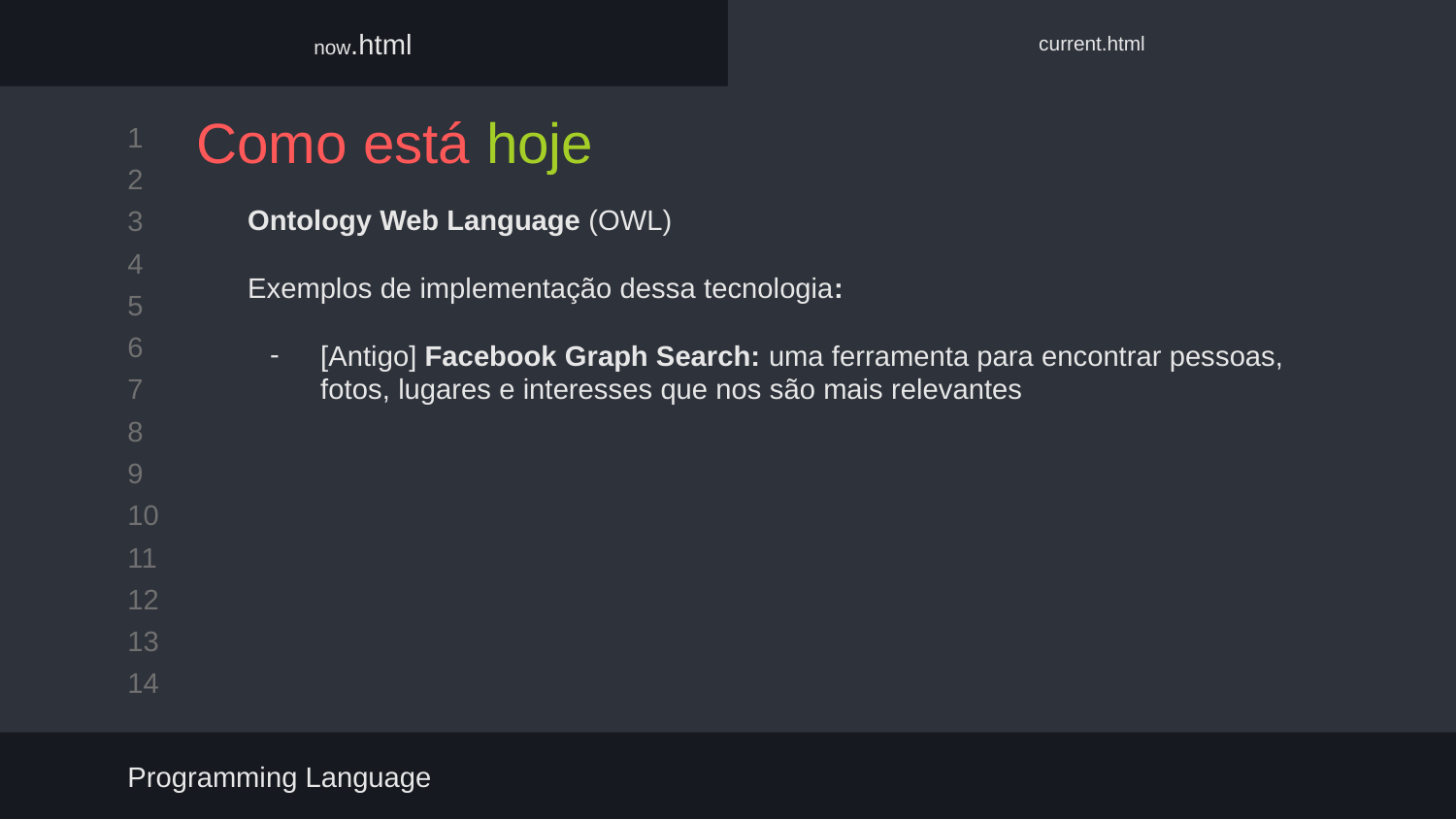

now.html
current.html
# Como está hoje
Ontology Web Language (OWL)

Exemplos de implementação dessa tecnologia:

[Antigo] Facebook Graph Search: uma ferramenta para encontrar pessoas, fotos, lugares e interesses que nos são mais relevantes
Programming Language